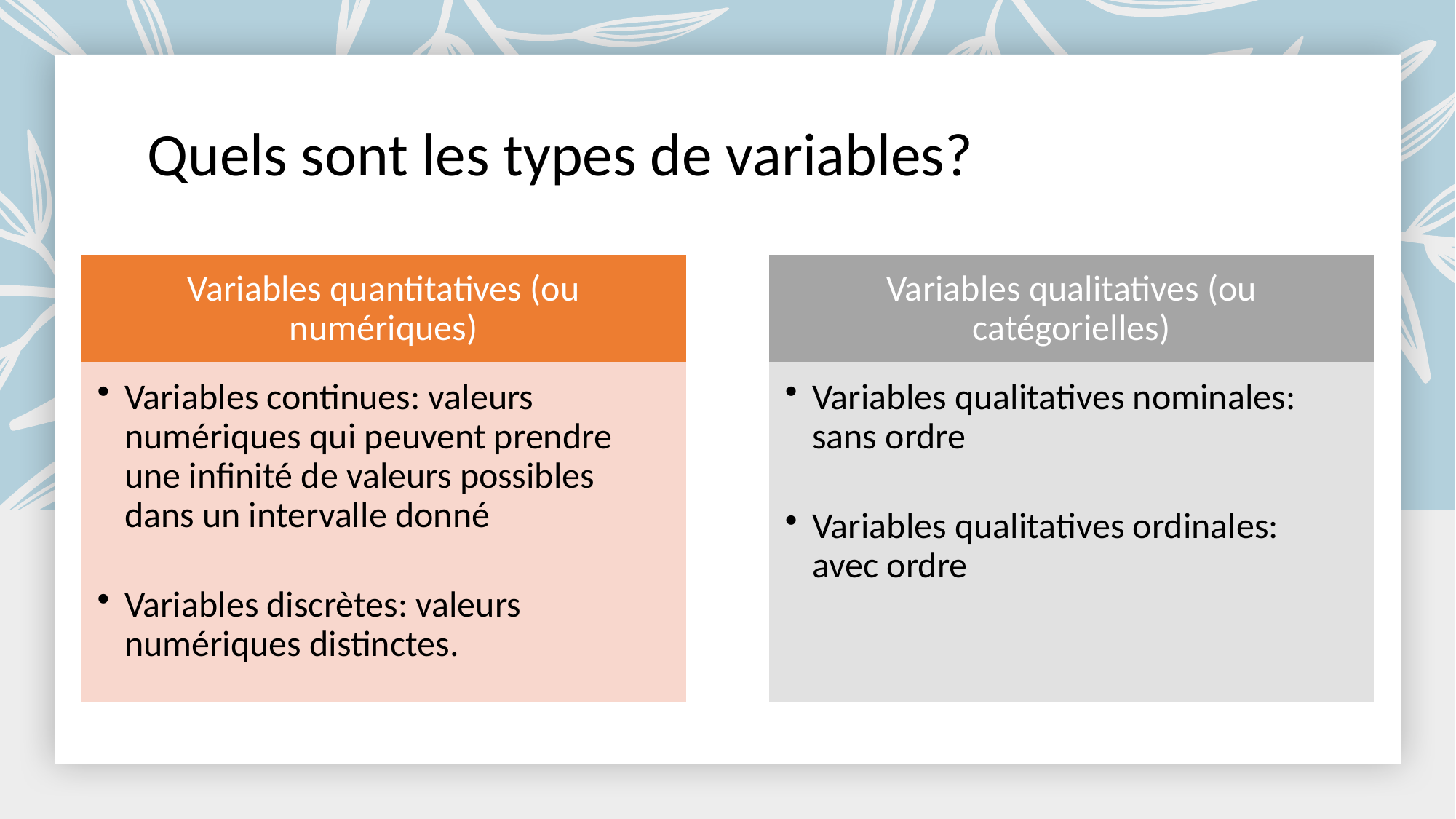

# Quels sont les types de variables?
Variables quantitatives (ou numériques)
Variables qualitatives (ou catégorielles)
Variables continues: valeurs numériques qui peuvent prendre une infinité de valeurs possibles dans un intervalle donné

Variables discrètes: valeurs numériques distinctes.
Variables qualitatives nominales: sans ordre

Variables qualitatives ordinales: avec ordre